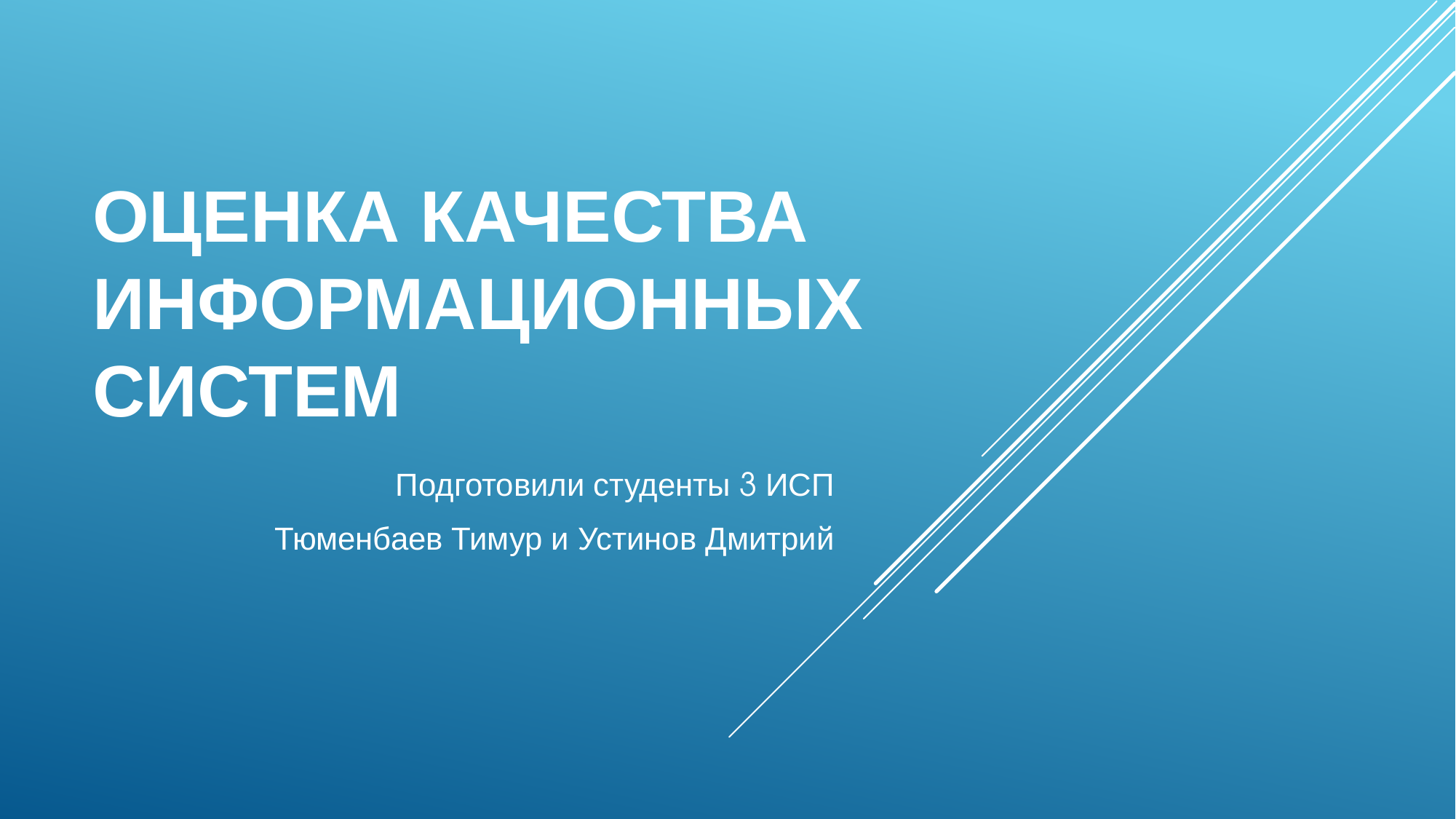

# Оценка качества информационных систем
Подготовили студенты 3 ИСП
Тюменбаев Тимур и Устинов Дмитрий